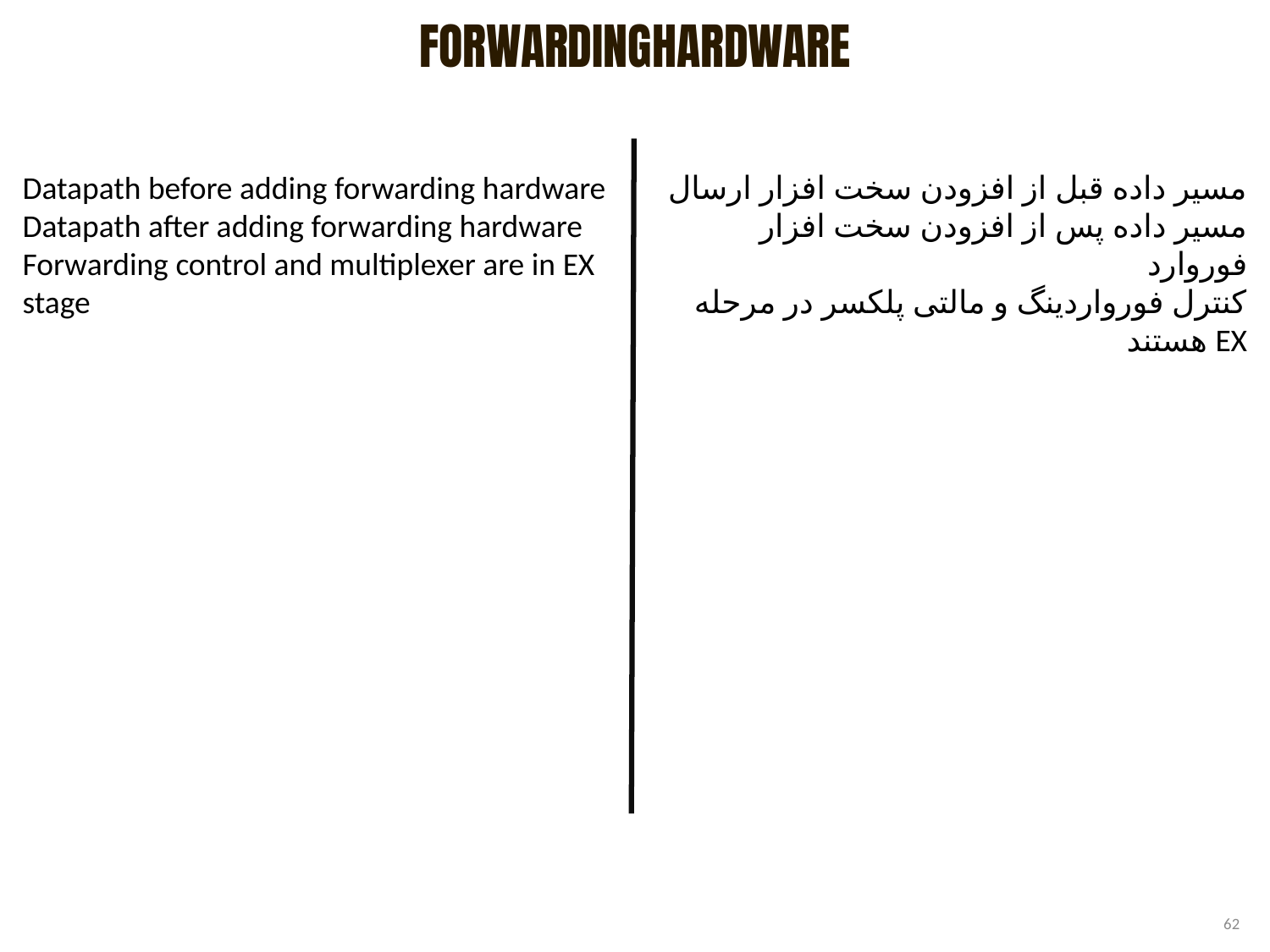

FORWARDINGHARDWARE
مسیر داده قبل از افزودن سخت افزار ارسال
مسیر داده پس از افزودن سخت افزار فوروارد
کنترل فورواردینگ و مالتی پلکسر در مرحله EX هستند
Datapath before adding forwarding hardware
Datapath after adding forwarding hardware
Forwarding control and multiplexer are in EX stage